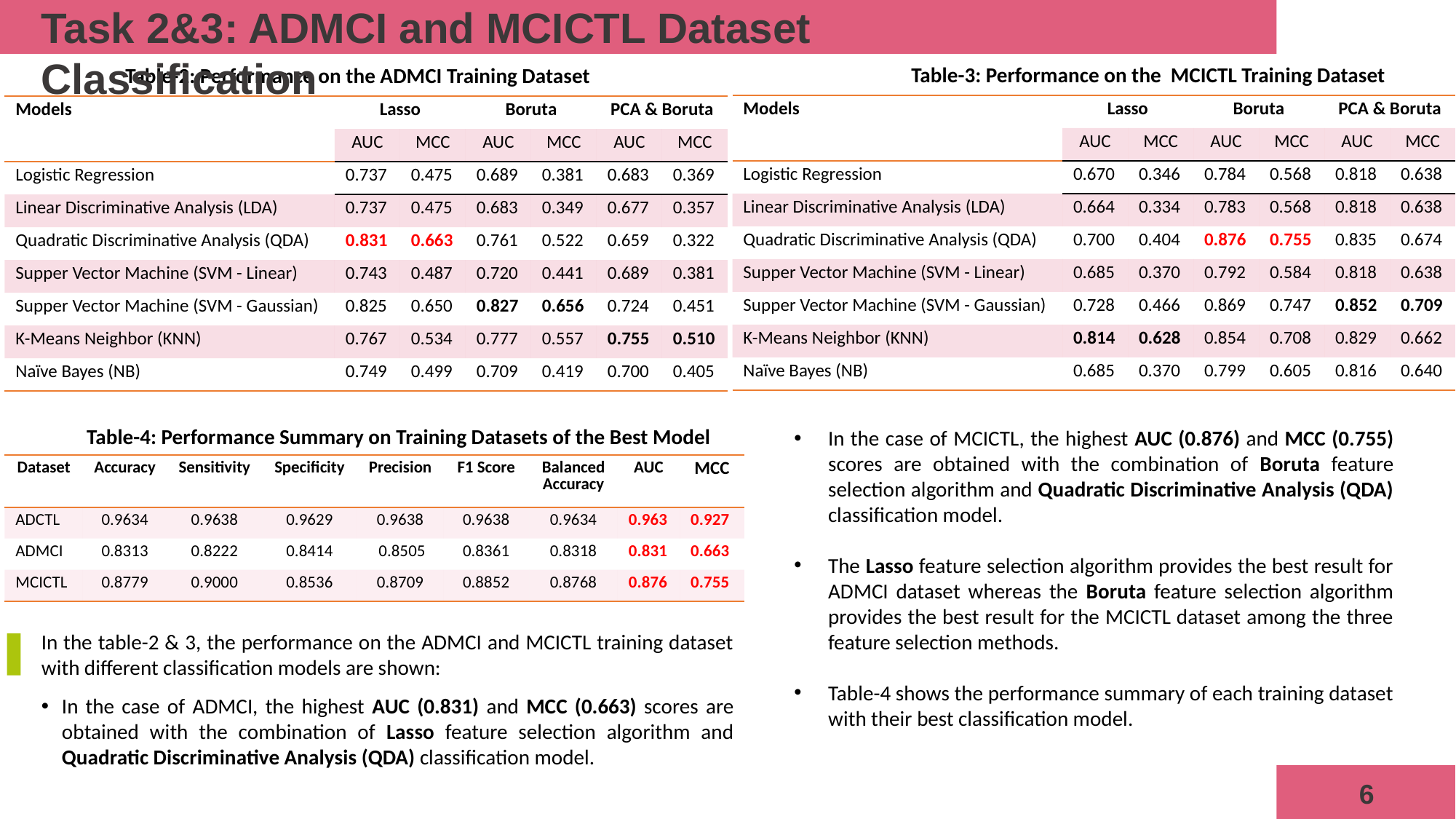

Task 2&3: ADMCI and MCICTL Dataset Classification
Table-3: Performance on the  MCICTL Training Dataset
Table-2: Performance on the ADMCI Training Dataset
| Models | Lasso | Boruta | Boruta |  | PCA & Boruta |  |
| --- | --- | --- | --- | --- | --- | --- |
|  | AUC | MCC | AUC | MCC | AUC | MCC |
| Logistic Regression | 0.670 | 0.346 | 0.784 | 0.568 | 0.818 | 0.638 |
| Linear Discriminative Analysis (LDA) | 0.664 | 0.334 | 0.783 | 0.568 | 0.818 | 0.638 |
| Quadratic Discriminative Analysis (QDA) | 0.700 | 0.404 | 0.876 | 0.755 | 0.835 | 0.674 |
| Supper Vector Machine (SVM - Linear) | 0.685 | 0.370 | 0.792 | 0.584 | 0.818 | 0.638 |
| Supper Vector Machine (SVM - Gaussian) | 0.728 | 0.466 | 0.869 | 0.747 | 0.852 | 0.709 |
| K-Means Neighbor (KNN) | 0.814 | 0.628 | 0.854 | 0.708 | 0.829 | 0.662 |
| Naïve Bayes (NB) | 0.685 | 0.370 | 0.799 | 0.605 | 0.816 | 0.640 |
| Models | Lasso | Boruta | Boruta |  | PCA & Boruta |  |
| --- | --- | --- | --- | --- | --- | --- |
|  | AUC | MCC | AUC | MCC | AUC | MCC |
| Logistic Regression | 0.737 | 0.475 | 0.689 | 0.381 | 0.683 | 0.369 |
| Linear Discriminative Analysis (LDA) | 0.737 | 0.475 | 0.683 | 0.349 | 0.677 | 0.357 |
| Quadratic Discriminative Analysis (QDA) | 0.831 | 0.663 | 0.761 | 0.522 | 0.659 | 0.322 |
| Supper Vector Machine (SVM - Linear) | 0.743 | 0.487 | 0.720 | 0.441 | 0.689 | 0.381 |
| Supper Vector Machine (SVM - Gaussian) | 0.825 | 0.650 | 0.827 | 0.656 | 0.724 | 0.451 |
| K-Means Neighbor (KNN) | 0.767 | 0.534 | 0.777 | 0.557 | 0.755 | 0.510 |
| Naïve Bayes (NB) | 0.749 | 0.499 | 0.709 | 0.419 | 0.700 | 0.405 |

In the case of MCICTL, the highest AUC (0.876) and MCC (0.755) scores are obtained with the combination of Boruta feature selection algorithm and Quadratic Discriminative Analysis (QDA) classification model.

The Lasso feature selection algorithm provides the best result for ADMCI dataset whereas the Boruta feature selection algorithm provides the best result for the MCICTL dataset among the three feature selection methods.

Table-4 shows the performance summary of each training dataset with their best classification model.
Table-4: Performance Summary on Training Datasets of the Best Model
| Dataset | Accuracy | Sensitivity | Specificity | Precision | F1 Score | Balanced Accuracy | AUC | MCC |
| --- | --- | --- | --- | --- | --- | --- | --- | --- |
| ADCTL | 0.9634 | 0.9638 | 0.9629 | 0.9638 | 0.9638 | 0.9634 | 0.963 | 0.927 |
| ADMCI | 0.8313 | 0.8222 | 0.8414 | 0.8505 | 0.8361 | 0.8318 | 0.831 | 0.663 |
| MCICTL | 0.8779 | 0.9000 | 0.8536 | 0.8709 | 0.8852 | 0.8768 | 0.876 | 0.755 |
In the table-2 & 3, the performance on the ADMCI and MCICTL training dataset with different classification models are shown:

In the case of ADMCI, the highest AUC (0.831) and MCC (0.663) scores are obtained with the combination of Lasso feature selection algorithm and Quadratic Discriminative Analysis (QDA) classification model.

6